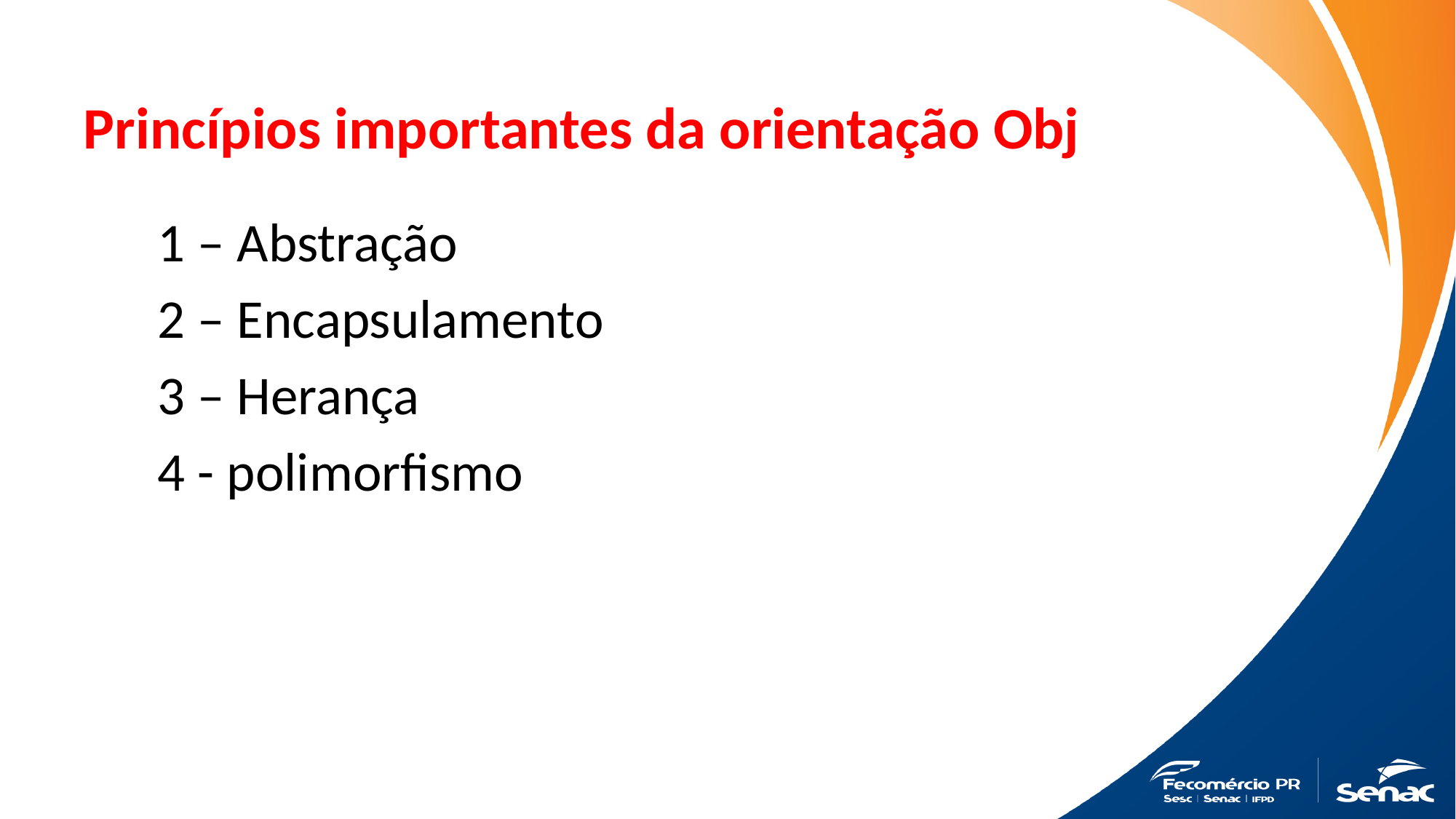

# Princípios importantes da orientação Obj
1 – Abstração
2 – Encapsulamento
3 – Herança
4 - polimorfismo